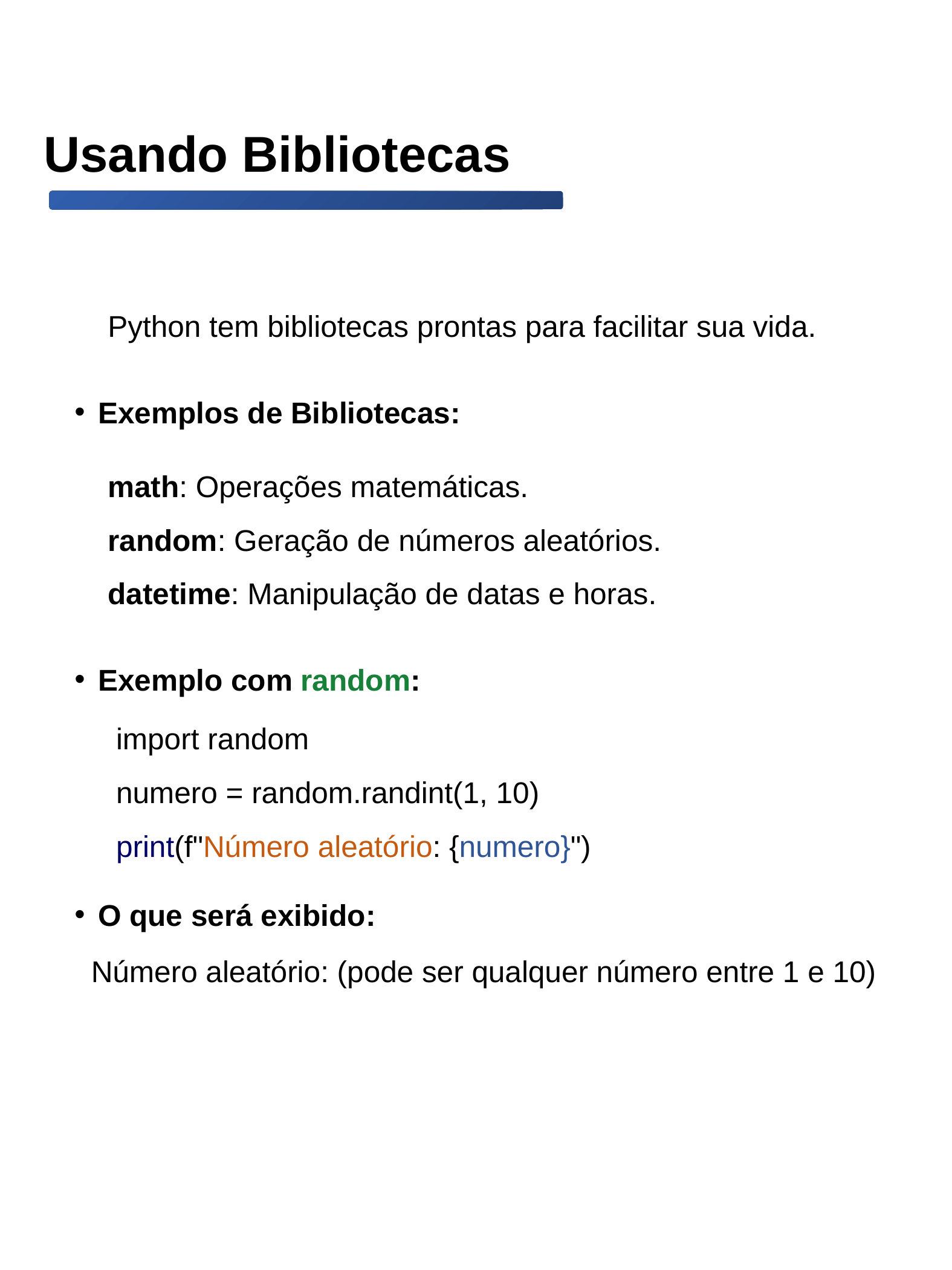

# Usando Bibliotecas

    Python tem bibliotecas prontas para facilitar sua vida.
Exemplos de Bibliotecas:
    math: Operações matemáticas.
    random: Geração de números aleatórios.
    datetime: Manipulação de datas e horas.
Exemplo com random:
     import random
     numero = random.randint(1, 10)
     print(f"Número aleatório: {numero}")
O que será exibido:
  Número aleatório: (pode ser qualquer número entre 1 e 10)